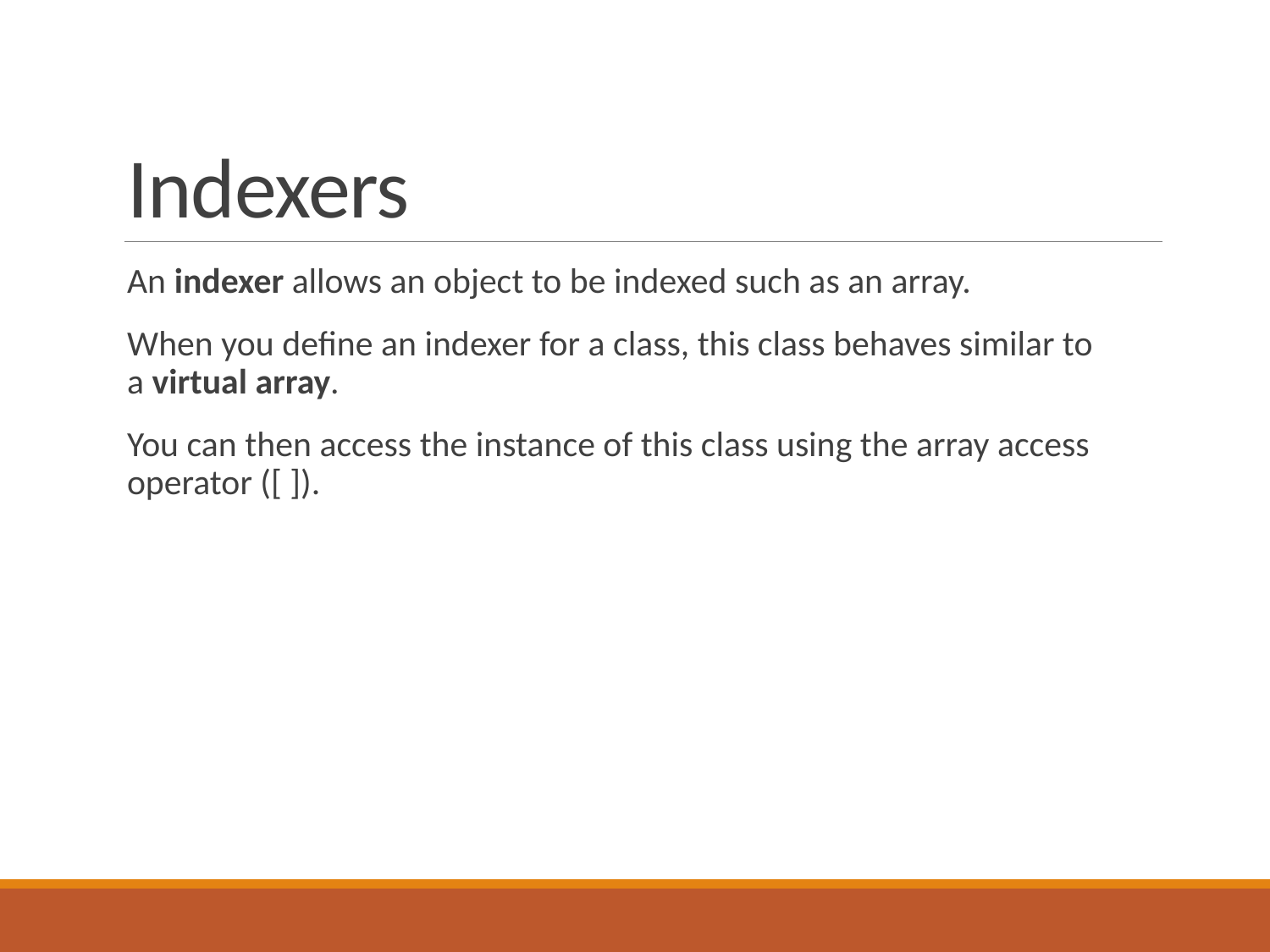

# Indexers
An indexer allows an object to be indexed such as an array.
When you define an indexer for a class, this class behaves similar to a virtual array.
You can then access the instance of this class using the array access operator ([ ]).